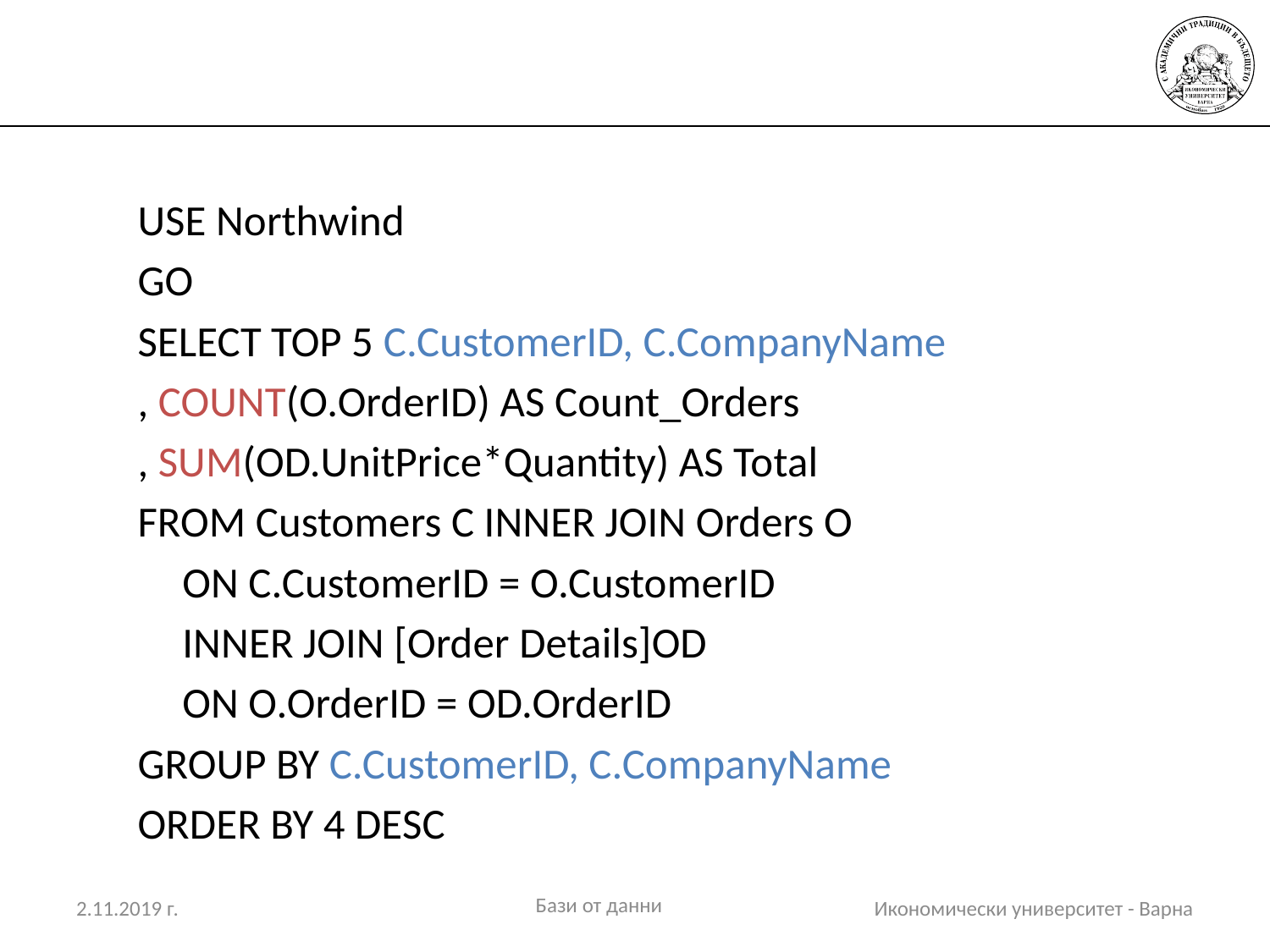

#
USE Northwind
GO
SELECT TOP 5 C.CustomerID, C.CompanyName
, COUNT(O.OrderID) AS Count_Orders
, SUM(OD.UnitPrice*Quantity) AS Total
FROM Customers C INNER JOIN Orders O
		ON C.CustomerID = O.CustomerID
		INNER JOIN [Order Details]OD
		ON O.OrderID = OD.OrderID
GROUP BY C.CustomerID, C.CompanyName
ORDER BY 4 DESC
Бази от данни
2.11.2019 г.
Икономически университет - Варна